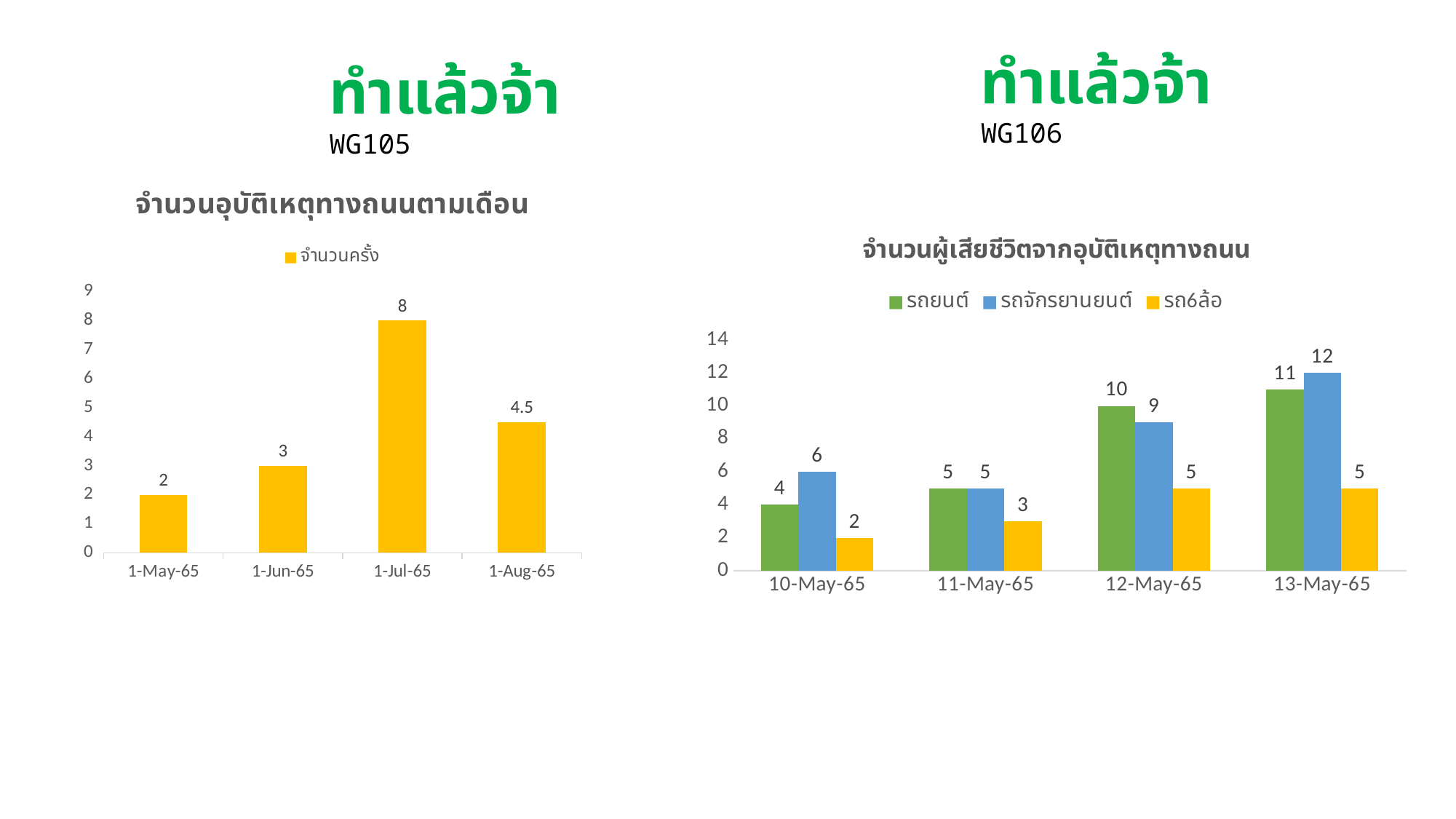

ทำแล้วจ้า WG106
ทำแล้วจ้า WG105

### Chart: จำนวนอุบัติเหตุทางถนนตามเดือน

| Category | จำนวนครั้ง |
|---|---|
| 23873 | 2.0 |
| 23904 | 3.0 |
| 23934 | 8.0 |
| 23965 | 4.5 |

### Chart: จำนวนผู้เสียชีวิตจากอุบัติเหตุทางถนน

| Category | รถยนต์ | รถจักรยานยนต์ | รถ6ล้อ |
|---|---|---|---|
| 23872 | 4.0 | 6.0 | 2.0 |
| 23873 | 5.0 | 5.0 | 3.0 |
| 23874 | 10.0 | 9.0 | 5.0 |
| 23875 | 11.0 | 12.0 | 5.0 |